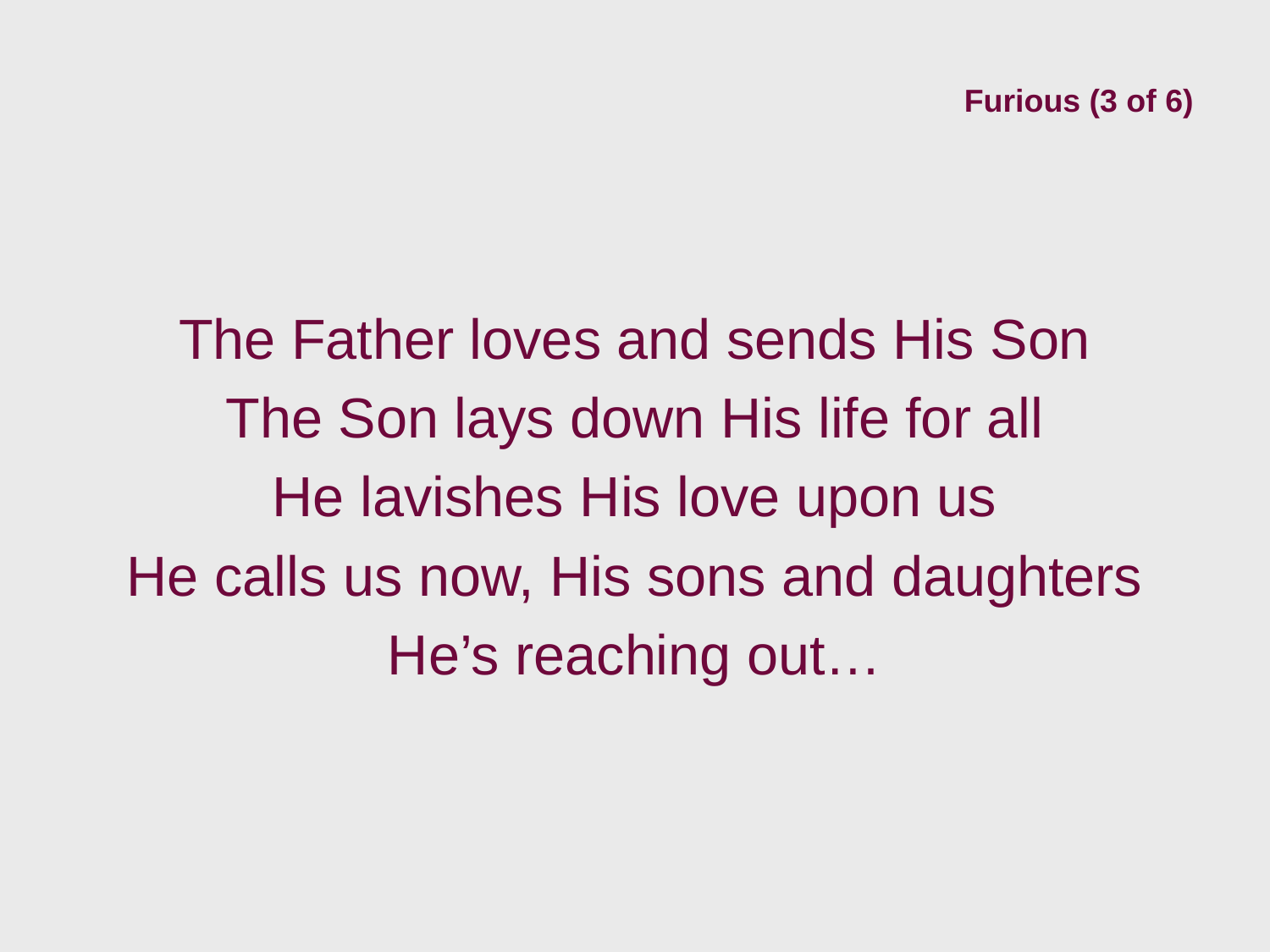

# Furious (3 of 6)
The Father loves and sends His Son
The Son lays down His life for all
He lavishes His love upon us
He calls us now, His sons and daughters
He’s reaching out…